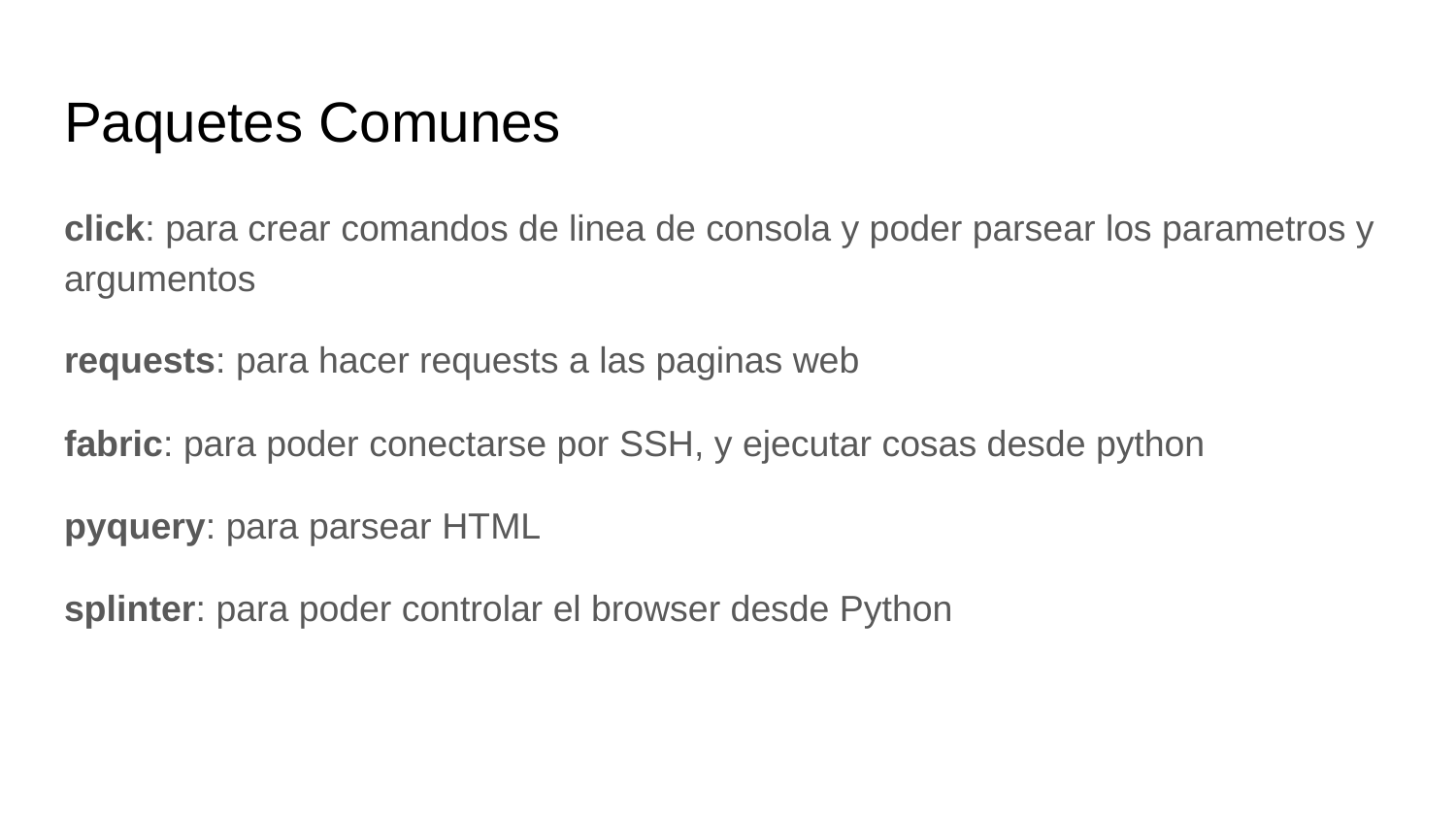

# Paquetes Comunes
click: para crear comandos de linea de consola y poder parsear los parametros y argumentos
requests: para hacer requests a las paginas web
fabric: para poder conectarse por SSH, y ejecutar cosas desde python
pyquery: para parsear HTML
splinter: para poder controlar el browser desde Python